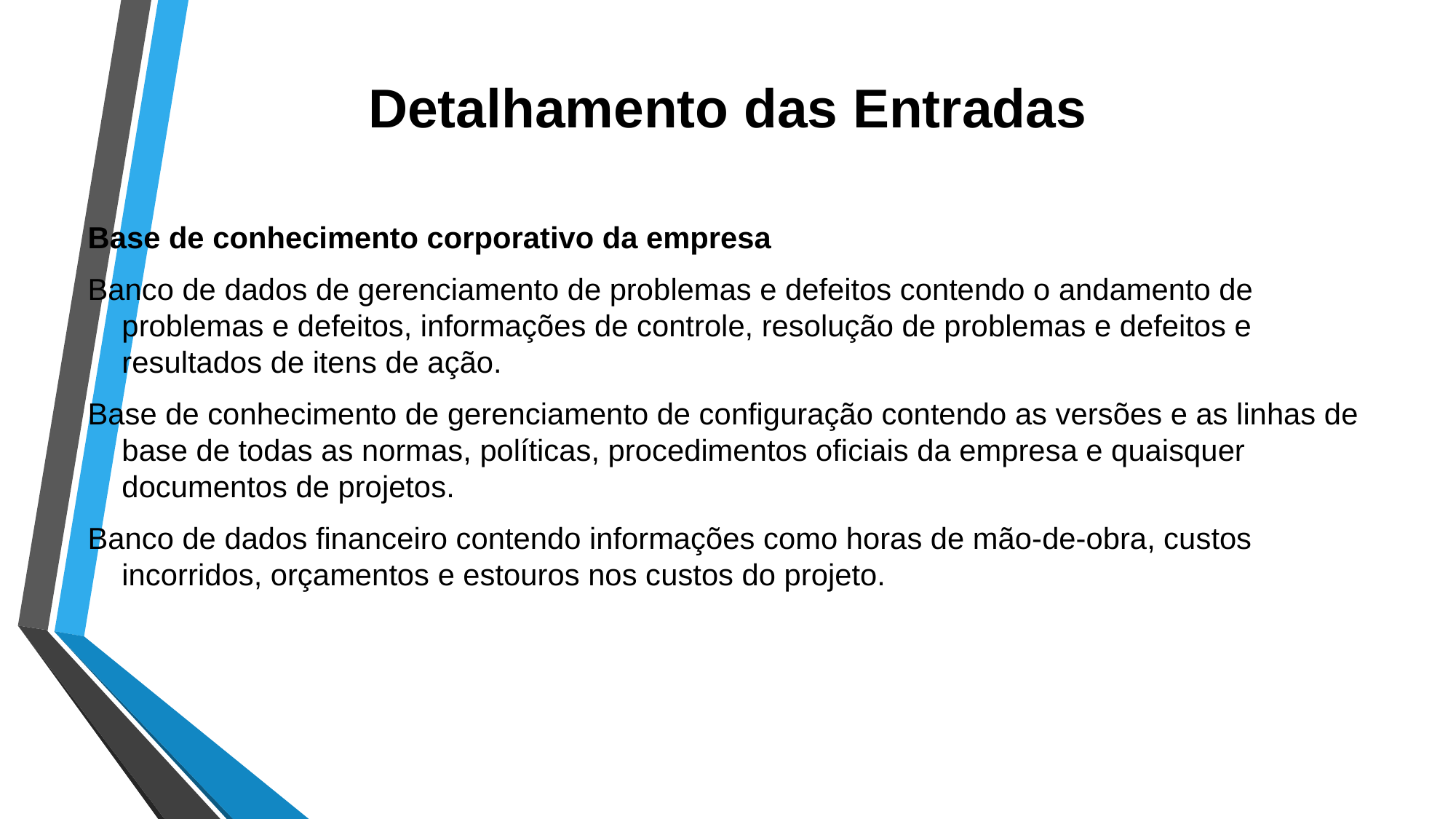

# Detalhamento das Entradas
Base de conhecimento corporativo da empresa
Banco de dados de gerenciamento de problemas e defeitos contendo o andamento de problemas e defeitos, informações de controle, resolução de problemas e defeitos e resultados de itens de ação.
Base de conhecimento de gerenciamento de configuração contendo as versões e as linhas de base de todas as normas, políticas, procedimentos oficiais da empresa e quaisquer documentos de projetos.
Banco de dados financeiro contendo informações como horas de mão-de-obra, custos incorridos, orçamentos e estouros nos custos do projeto.